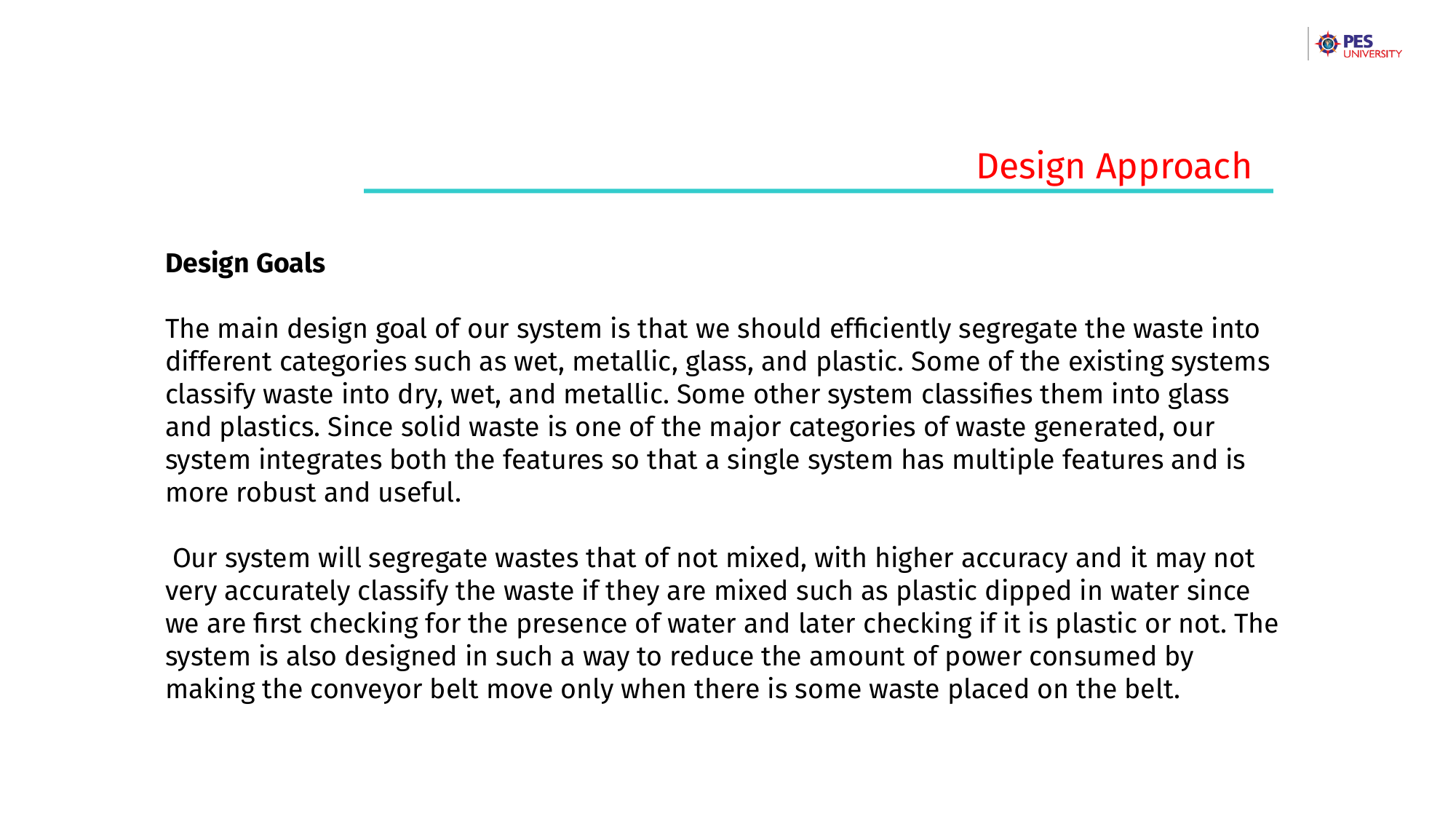

Design Goals

The main design goal of our system is that we should efficiently segregate the waste into different categories such as wet, metallic, glass, and plastic. Some of the existing systems classify waste into dry, wet, and metallic. Some other system classifies them into glass and plastics. Since solid waste is one of the major categories of waste generated, our system integrates both the features so that a single system has multiple features and is more robust and useful.

 Our system will segregate wastes that of not mixed, with higher accuracy and it may not very accurately classify the waste if they are mixed such as plastic dipped in water since we are first checking for the presence of water and later checking if it is plastic or not. The system is also designed in such a way to reduce the amount of power consumed by making the conveyor belt move only when there is some waste placed on the belt.

Design Approach